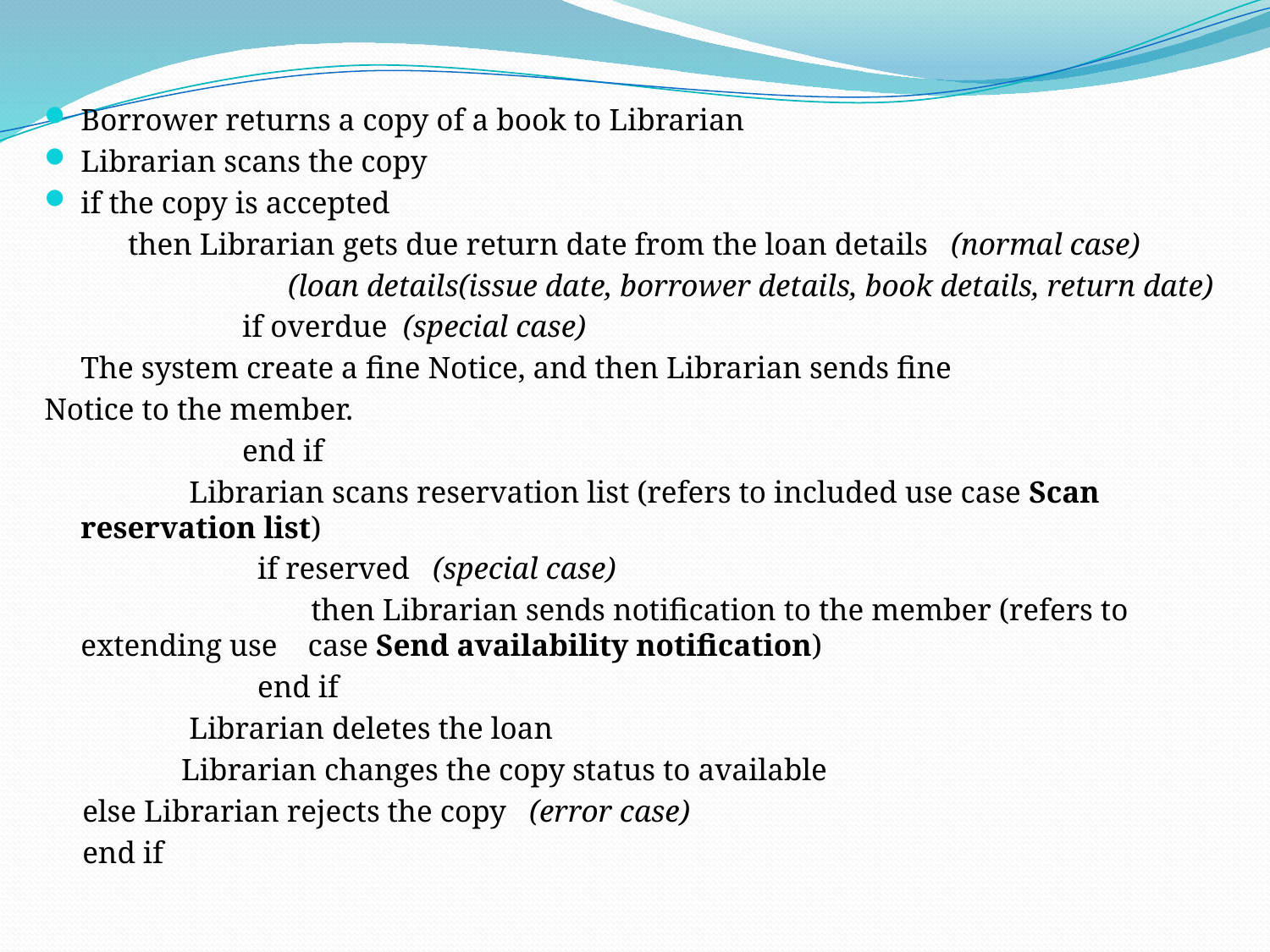

Borrower returns a copy of a book to Librarian
Librarian scans the copy
if the copy is accepted
           then Librarian gets due return date from the loan details   (normal case)
                                (loan details(issue date, borrower details, book details, return date)
                          if overdue  (special case)
 			The system create a fine Notice, and then Librarian sends fine
Notice to the member.
                          end if
                   Librarian scans reservation list (refers to included use case Scan reservation list)
                            if reserved   (special case)
                                   then Librarian sends notification to the member (refers to extending use    case Send availability notification)
                            end if
                   Librarian deletes the loan
                  Librarian changes the copy status to available
     else Librarian rejects the copy   (error case)
     end if